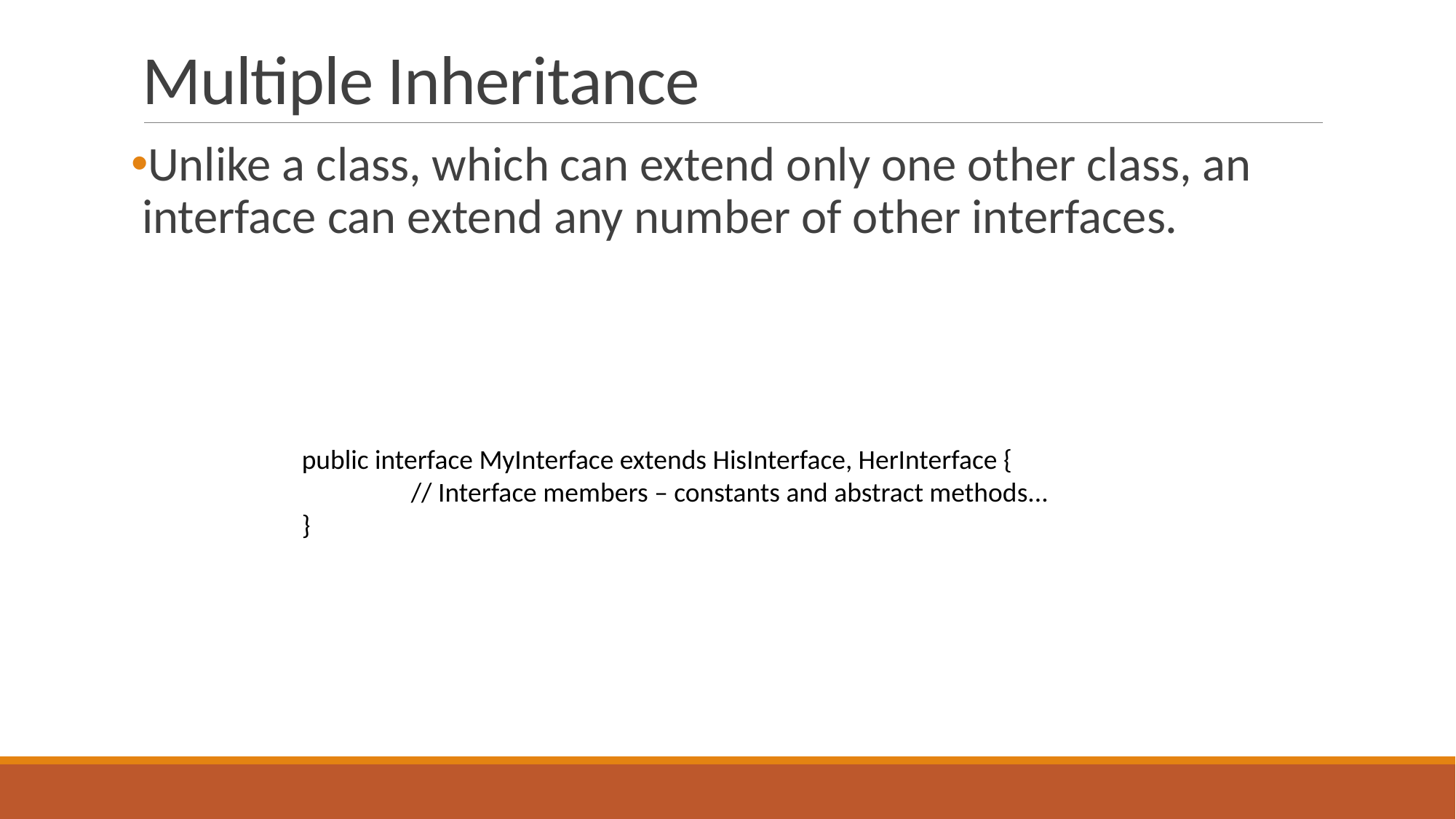

# Multiple Inheritance
Unlike a class, which can extend only one other class, an interface can extend any number of other interfaces.
public interface MyInterface extends HisInterface, HerInterface {
	// Interface members – constants and abstract methods...
}